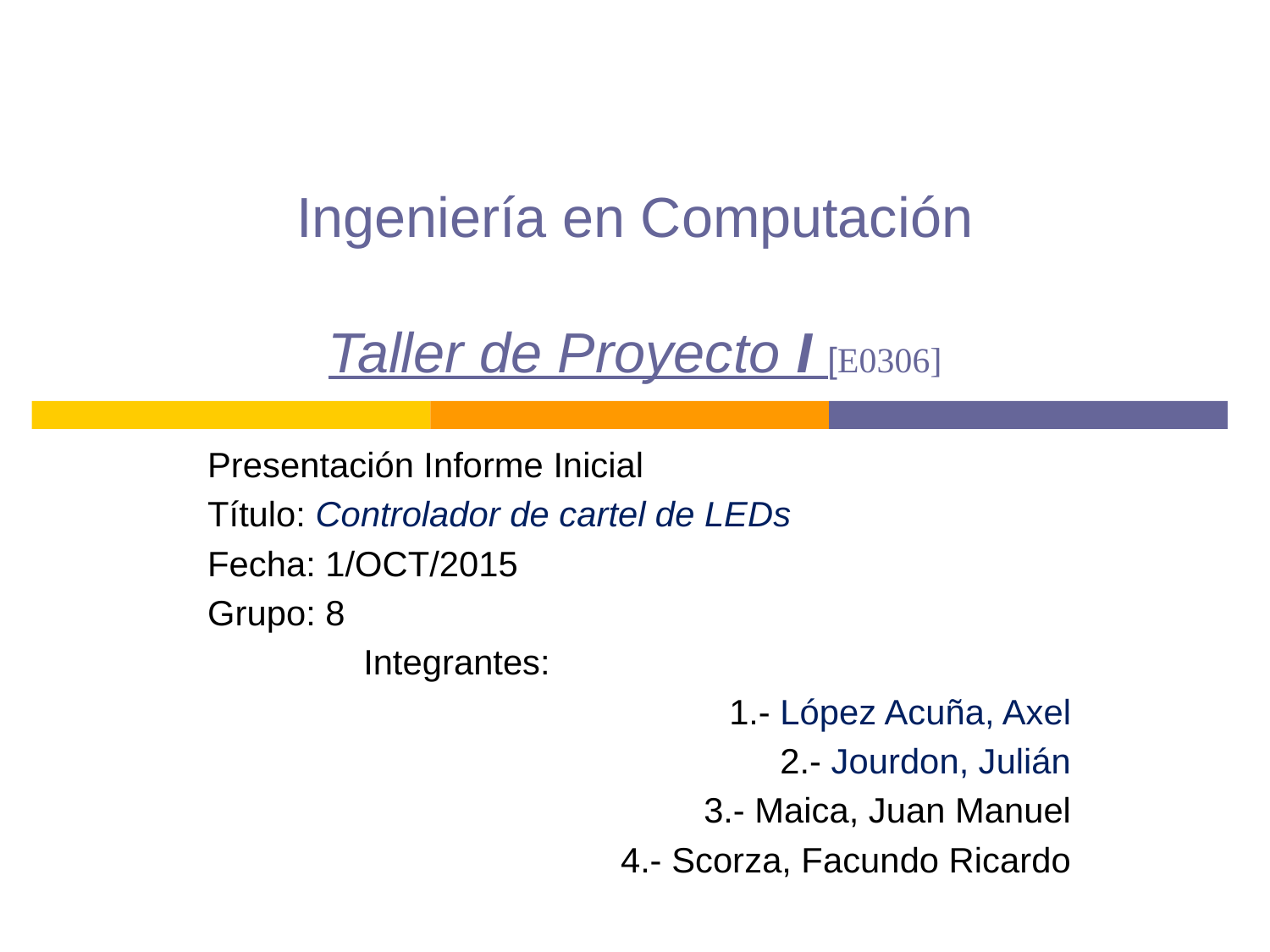

# Ingeniería en Computación Taller de Proyecto I [E0306]
Presentación Informe Inicial
Título: Controlador de cartel de LEDs
Fecha: 1/OCT/2015
Grupo: 8
                Integrantes:
1.- López Acuña, Axel
2.- Jourdon, Julián
3.- Maica, Juan Manuel
4.- Scorza, Facundo Ricardo